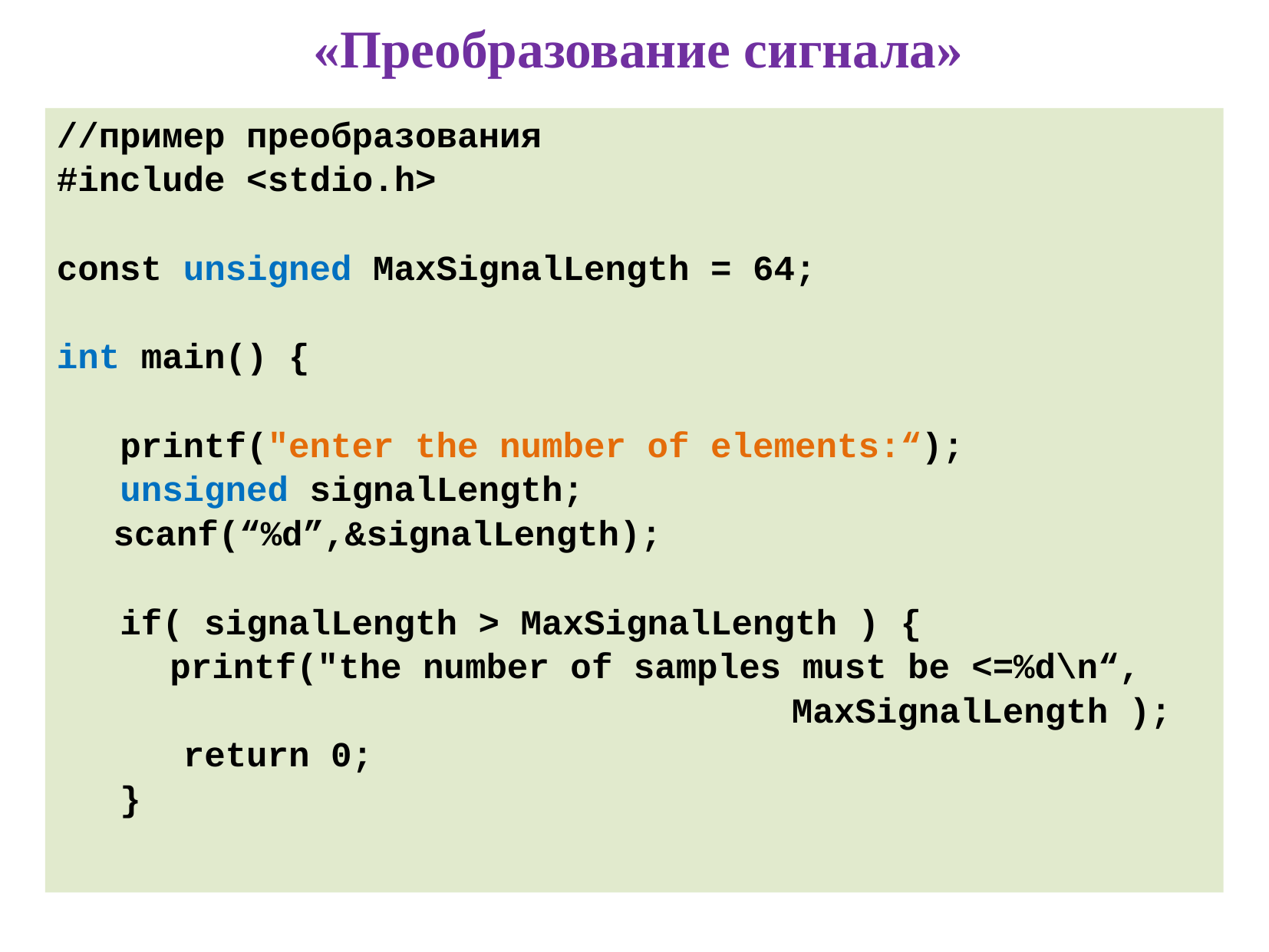

# «Преобразование сигнала»
//пример преобразования
#include <stdio.h>

const unsigned MaxSignalLength = 64;

int main() {

   printf("enter the number of elements:“);
   unsigned signalLength;
	scanf(“%d”,&signalLength);

   if( signalLength > MaxSignalLength ) {
 		printf("the number of samples must be <=%d\n“,
													MaxSignalLength );
      return 0;
   }